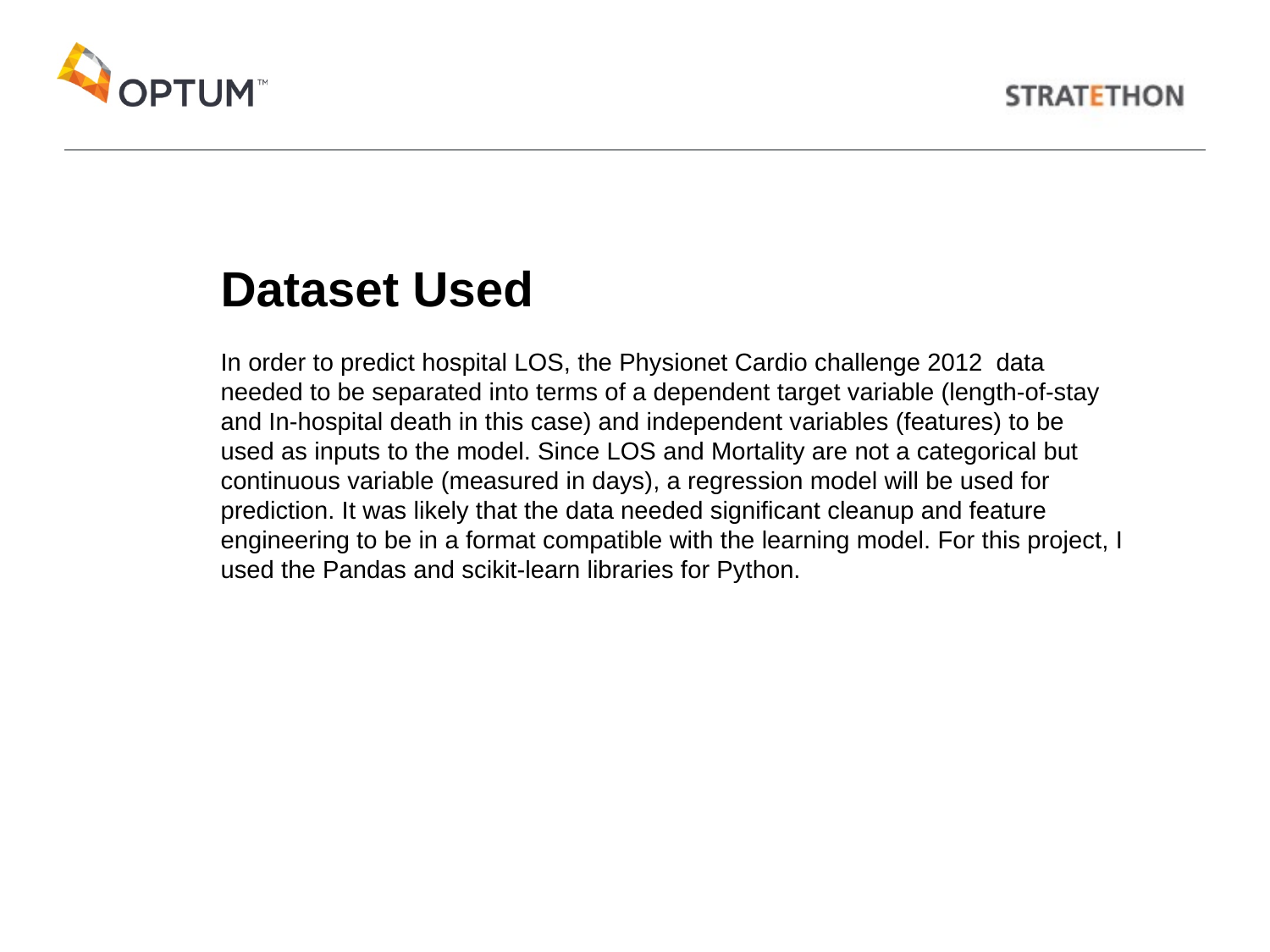

Dataset Used

In order to predict hospital LOS, the Physionet Cardio challenge 2012  data needed to be separated into terms of a dependent target variable (length-of-stay and In-hospital death in this case) and independent variables (features) to be used as inputs to the model. Since LOS and Mortality are not a categorical but continuous variable (measured in days), a regression model will be used for prediction. It was likely that the data needed significant cleanup and feature engineering to be in a format compatible with the learning model. For this project, I used the Pandas and scikit-learn libraries for Python.